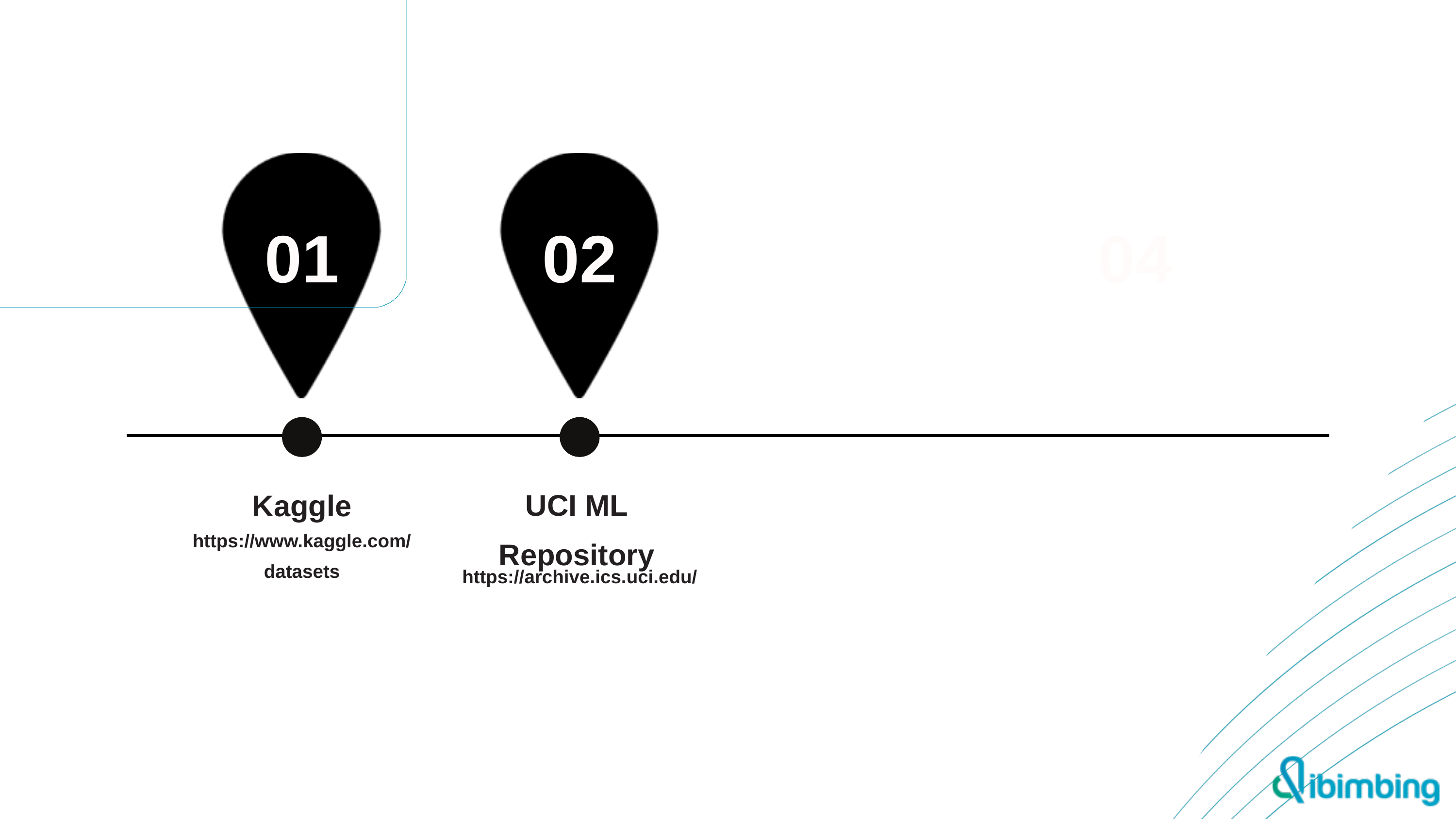

01
02
04

Kaggle
UCI ML Repository
https://www.kaggle.com/datasets
https://archive.ics.uci.edu/